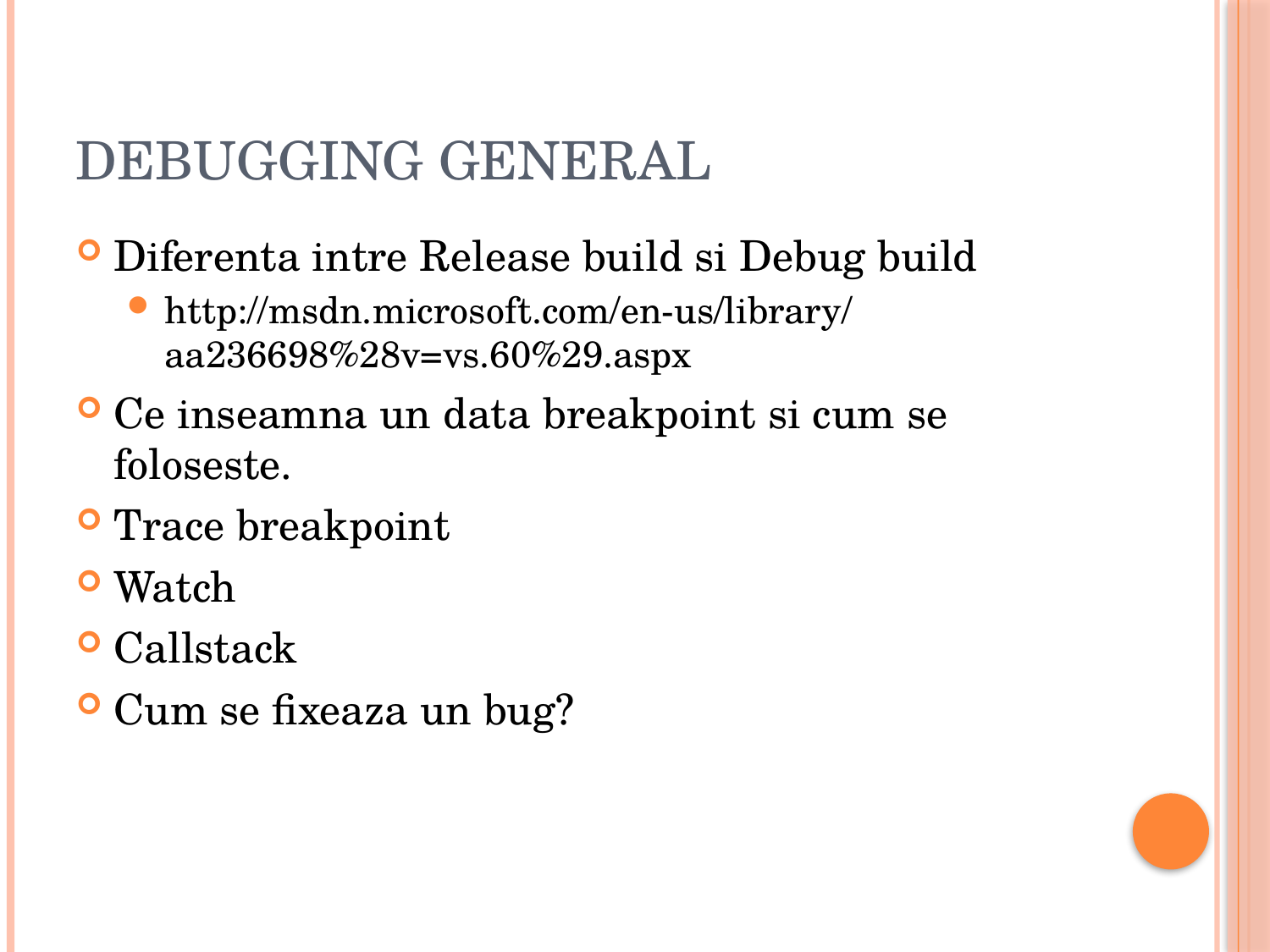

# Debugging general
Diferenta intre Release build si Debug build
http://msdn.microsoft.com/en-us/library/aa236698%28v=vs.60%29.aspx
Ce inseamna un data breakpoint si cum se foloseste.
Trace breakpoint
Watch
Callstack
Cum se fixeaza un bug?